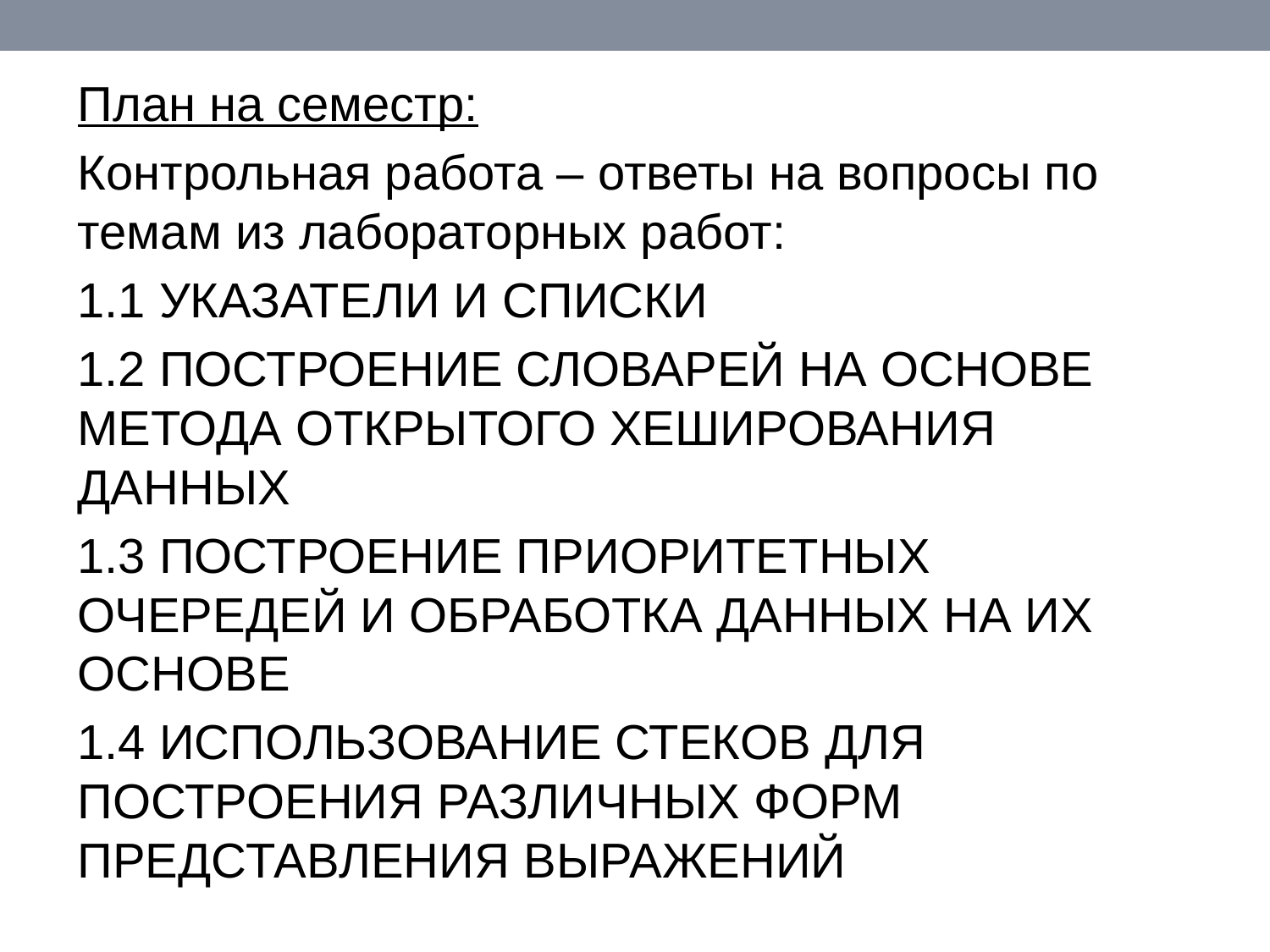

План на семестр:
Контрольная работа – ответы на вопросы по темам из лабораторных работ:
1.1 УКАЗАТЕЛИ И СПИСКИ
1.2 ПОСТРОЕНИЕ СЛОВАРЕЙ НА ОСНОВЕ МЕТОДА ОТКРЫТОГО ХЕШИРОВАНИЯ ДАННЫХ
1.3 ПОСТРОЕНИЕ ПРИОРИТЕТНЫХ ОЧЕРЕДЕЙ И ОБРАБОТКА ДАННЫХ НА ИХ ОСНОВЕ
1.4 Использование стеков для построения различных форм представления выражений